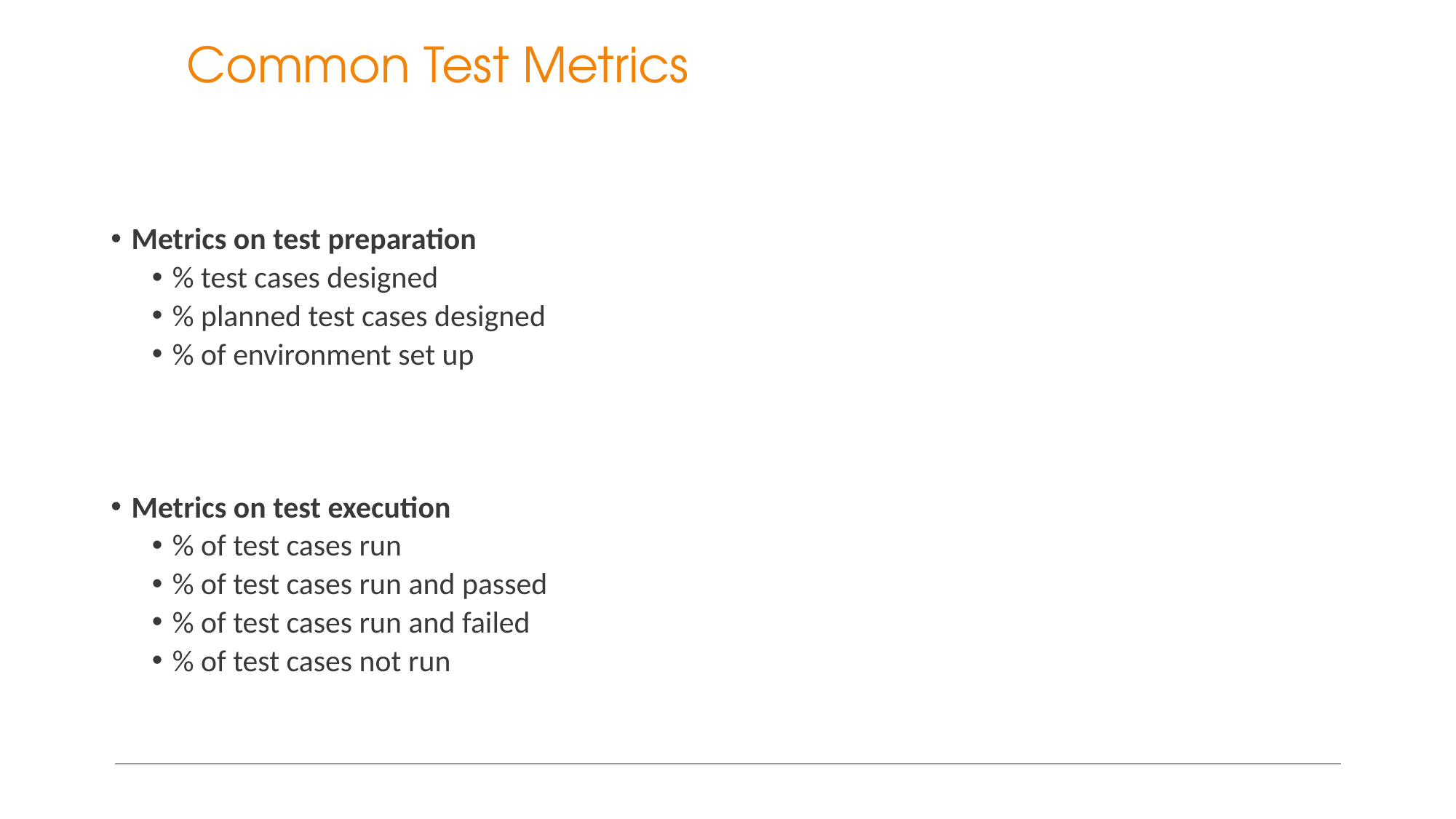

# Common Test Metrics
Metrics on test preparation
% test cases designed
% planned test cases designed
% of environment set up

Metrics on test execution
% of test cases run
% of test cases run and passed
% of test cases run and failed
% of test cases not run

31